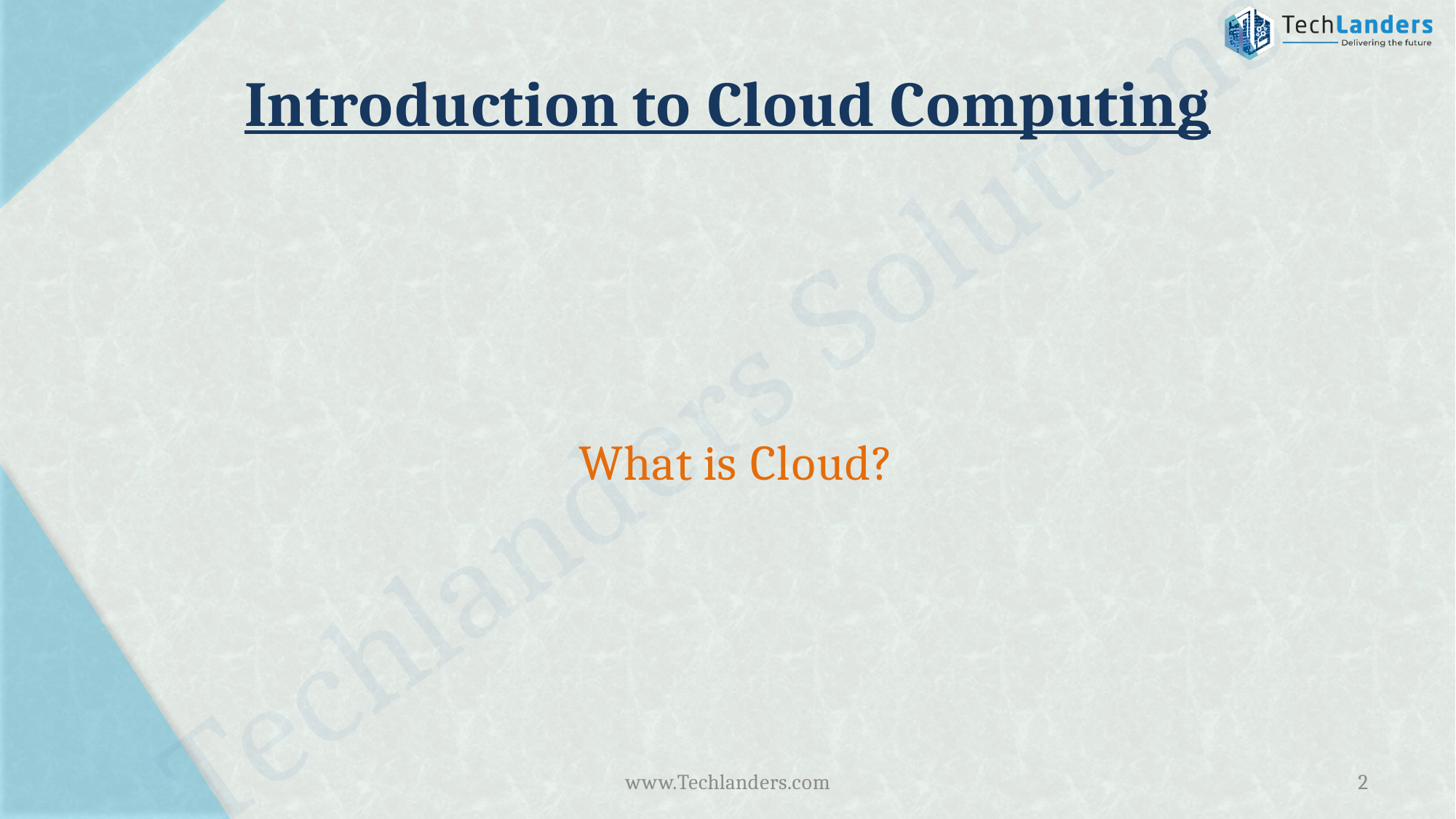

# Introduction to Cloud Computing

What is Cloud?

www.Techlanders.com
2